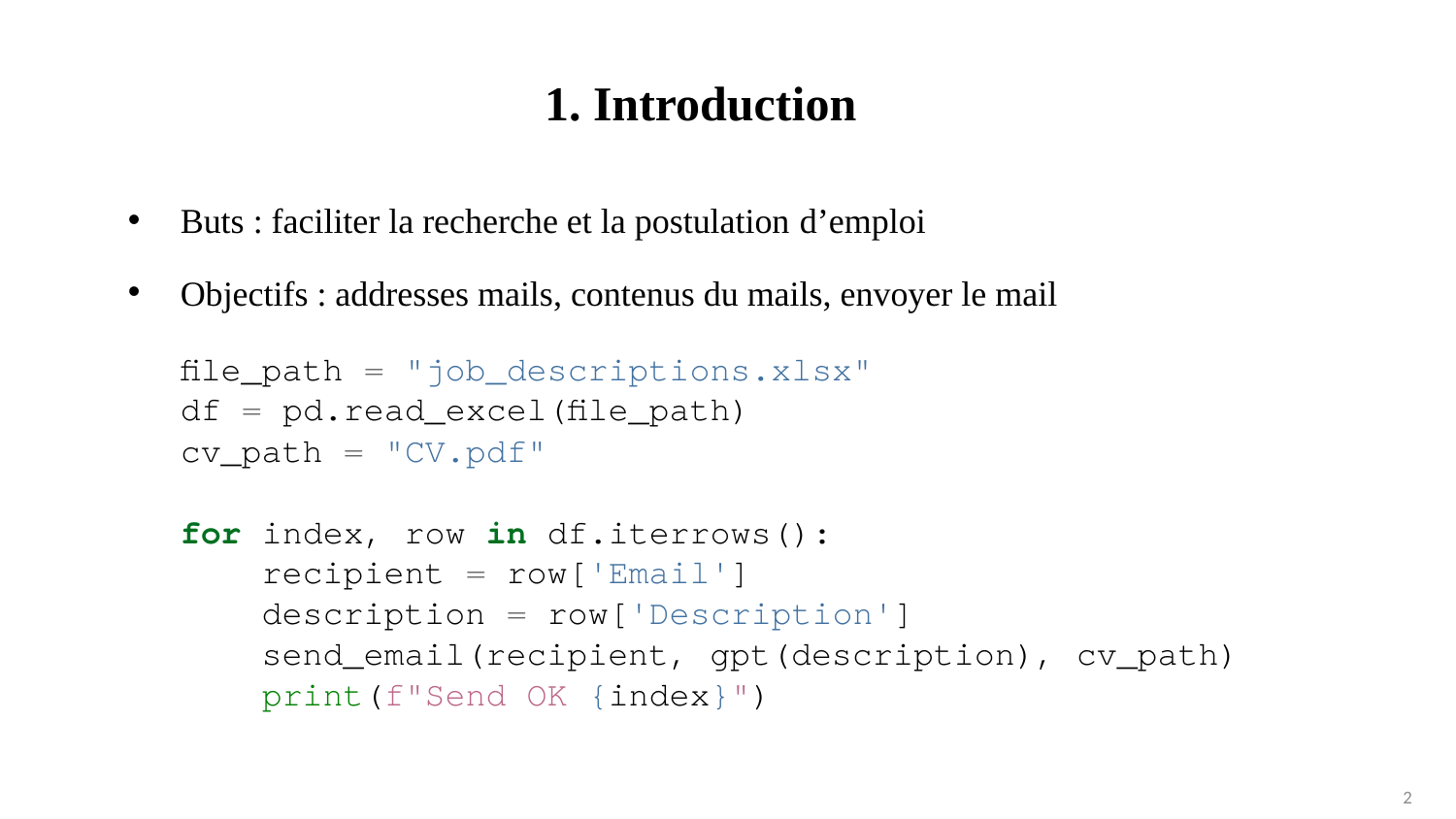

# 1. Introduction
Buts : faciliter la recherche et la postulation d’emploi

Objectifs : addresses mails, contenus du mails, envoyer le mail

file_path = "job_descriptions.xlsx"
df = pd.read_excel(file_path)
cv_path = "CV.pdf"
for index, row in df.iterrows():
    recipient = row['Email']
    description = row['Description']
    send_email(recipient, gpt(description), cv_path)
    print(f"Send OK {index}")
2